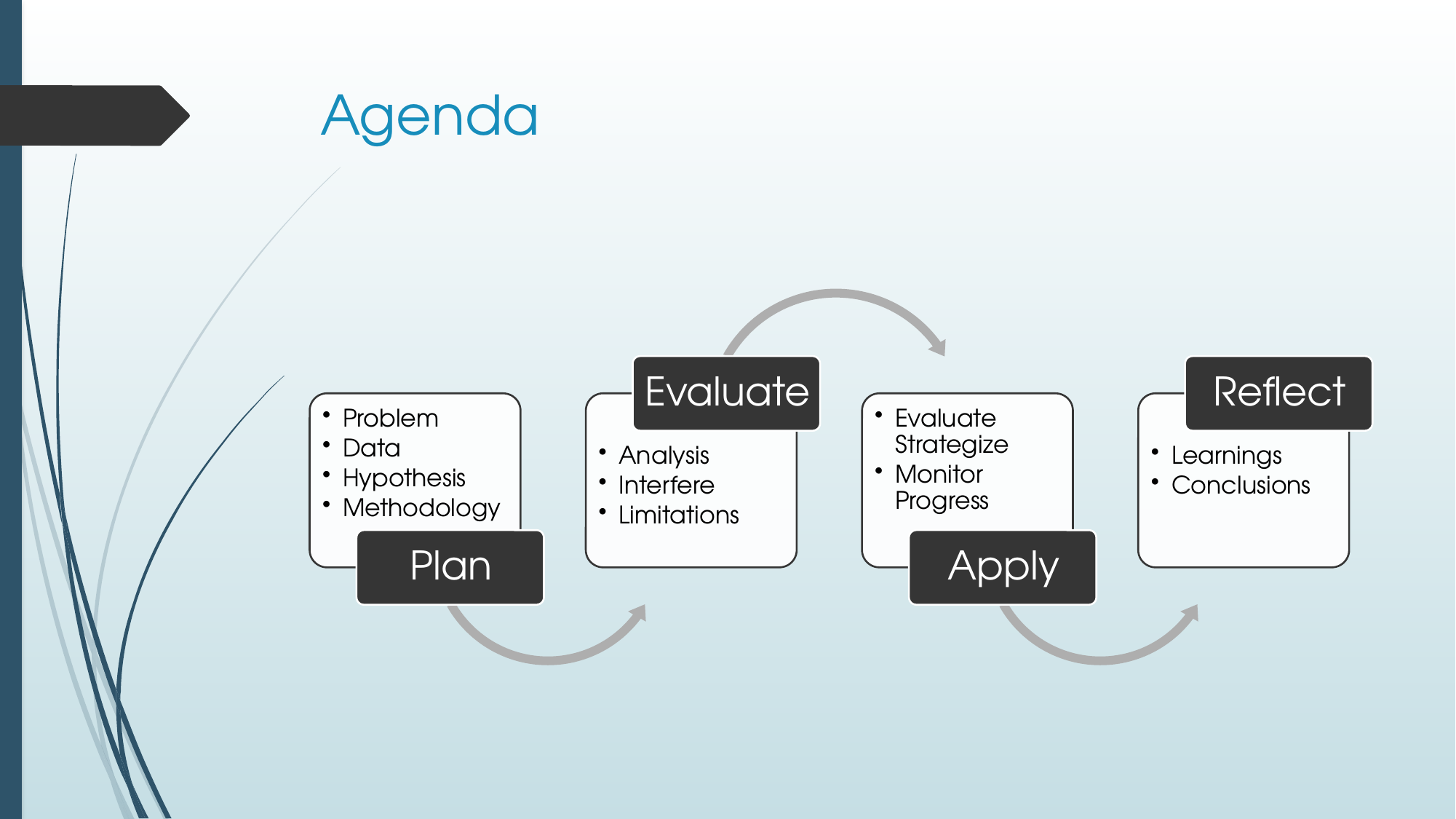

# Agenda
Problem
Data
Hypothesis
Methodology
Plan
Analysis
Interfere
Limitations
Evaluate
Evaluate Strategize
Monitor Progress
Apply
Learnings
Conclusions
Reflect